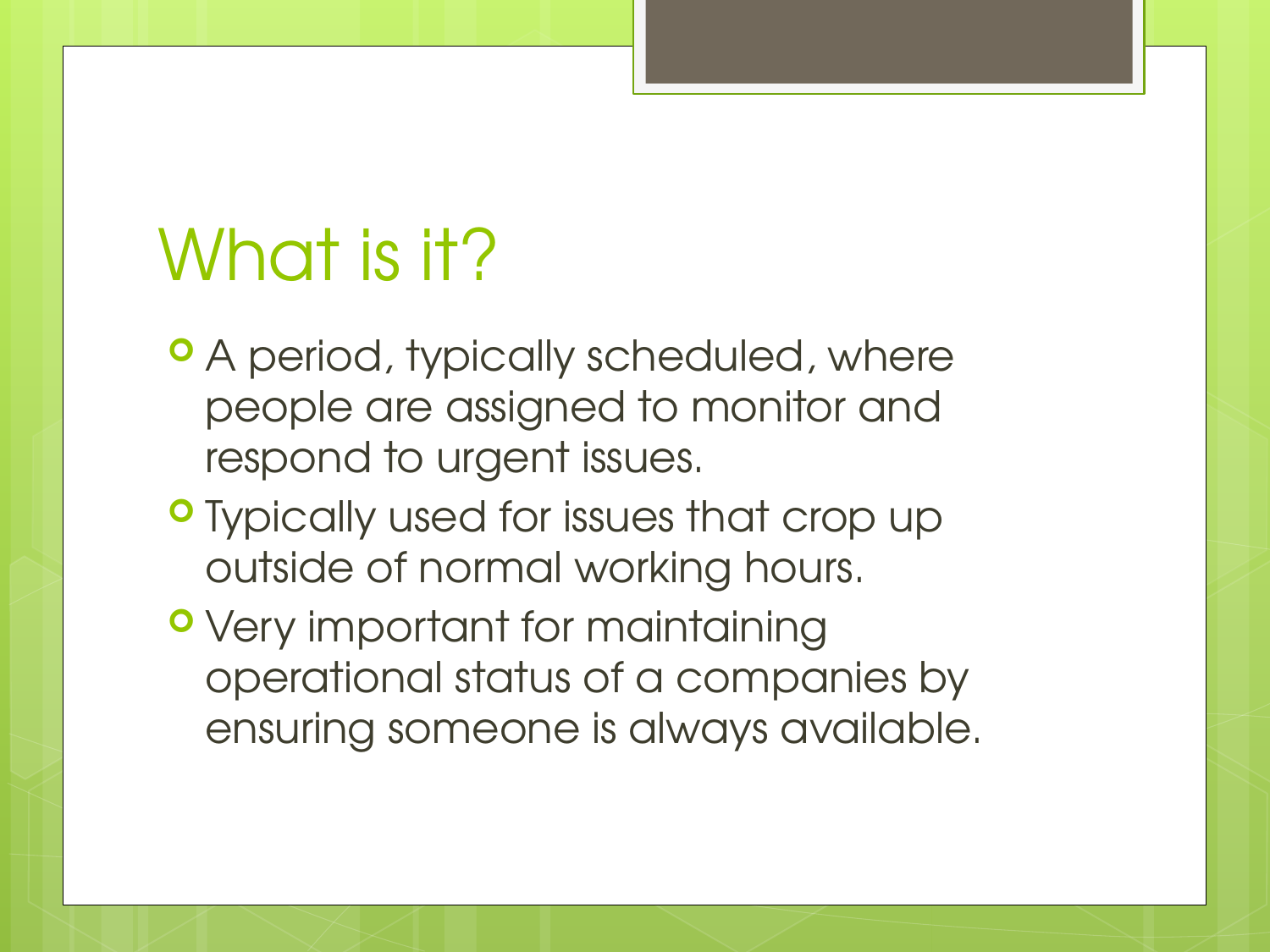

# What is it?
A period, typically scheduled, where people are assigned to monitor and respond to urgent issues.
Typically used for issues that crop up outside of normal working hours.
Very important for maintaining operational status of a companies by ensuring someone is always available.